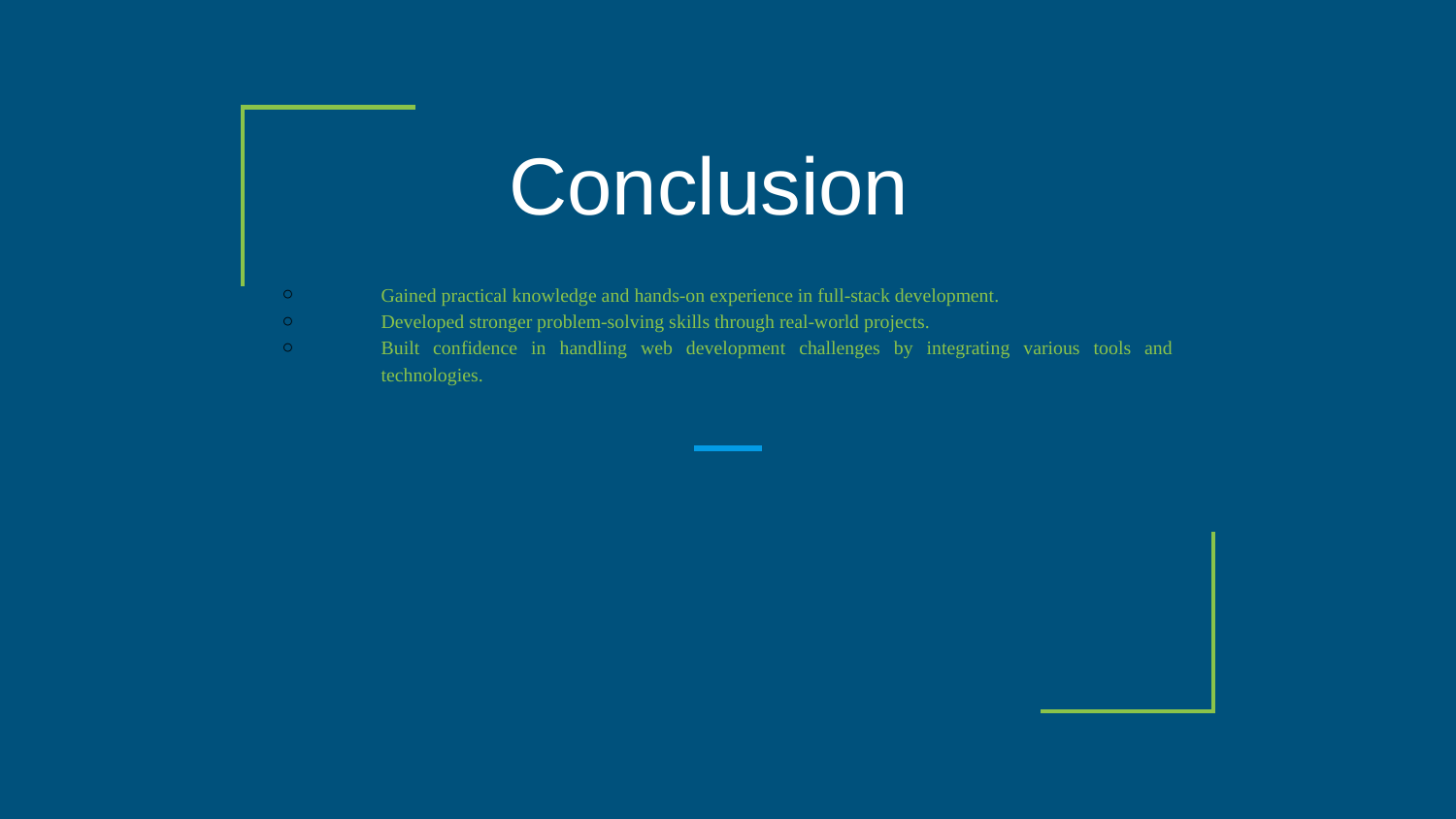

# Conclusion
Gained practical knowledge and hands-on experience in full-stack development.
Developed stronger problem-solving skills through real-world projects.
Built confidence in handling web development challenges by integrating various tools and technologies.